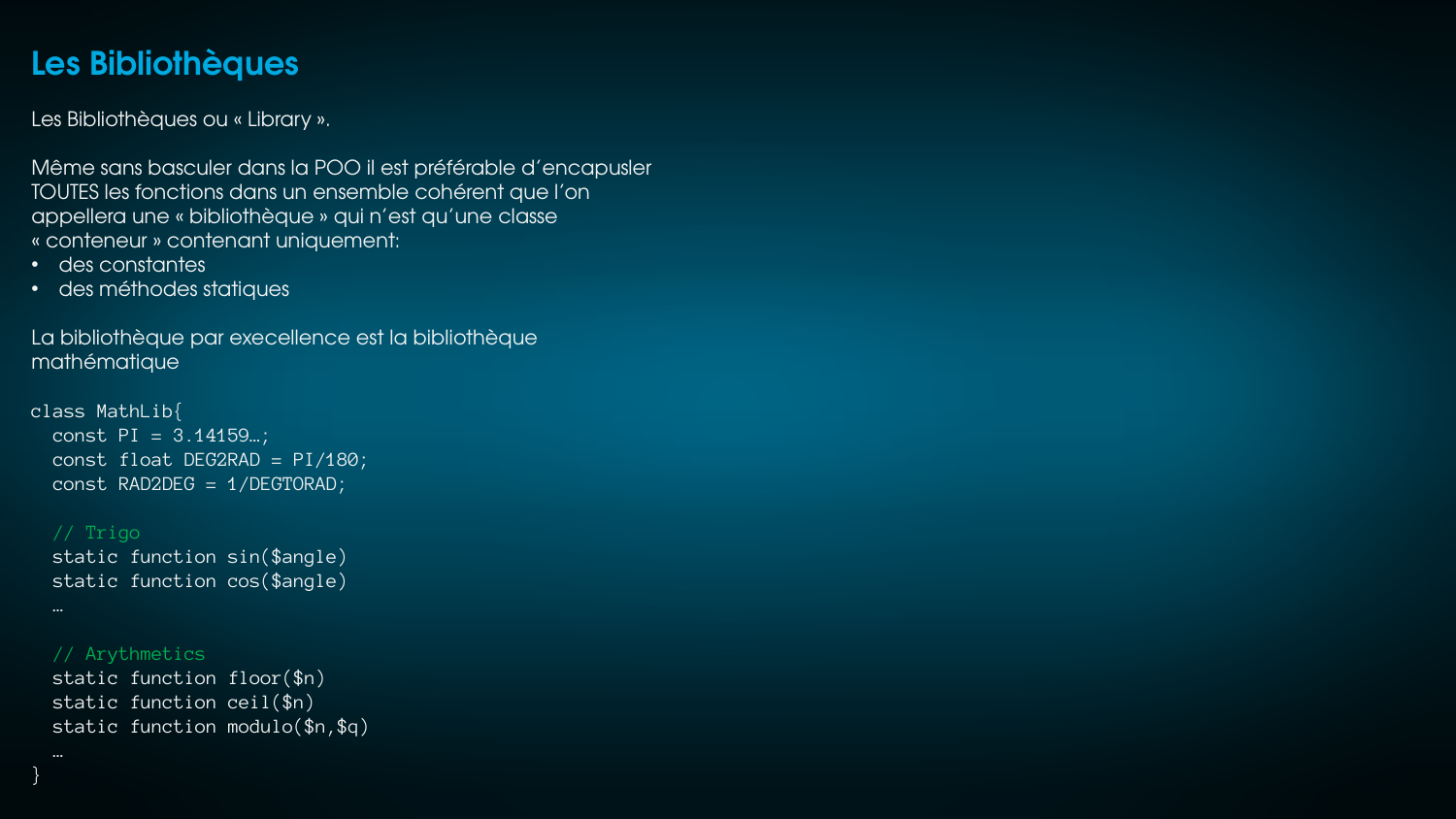

Les Bibliothèques
Les Bibliothèques ou « Library ».

Même sans basculer dans la POO il est préférable d’encapusler TOUTES les fonctions dans un ensemble cohérent que l’on appellera une « bibliothèque » qui n’est qu’une classe « conteneur » contenant uniquement:
des constantes
des méthodes statiques

La bibliothèque par execellence est la bibliothèque mathématique

class MathLib{
  const PI = 3.14159…;
  const float DEG2RAD = PI/180;
  const RAD2DEG = 1/DEGTORAD;

  // Trigo
  static function sin($angle)
  static function cos($angle)
  …

  // Arythmetics
  static function floor($n)
  static function ceil($n)
  static function modulo($n,$q)
  …
}